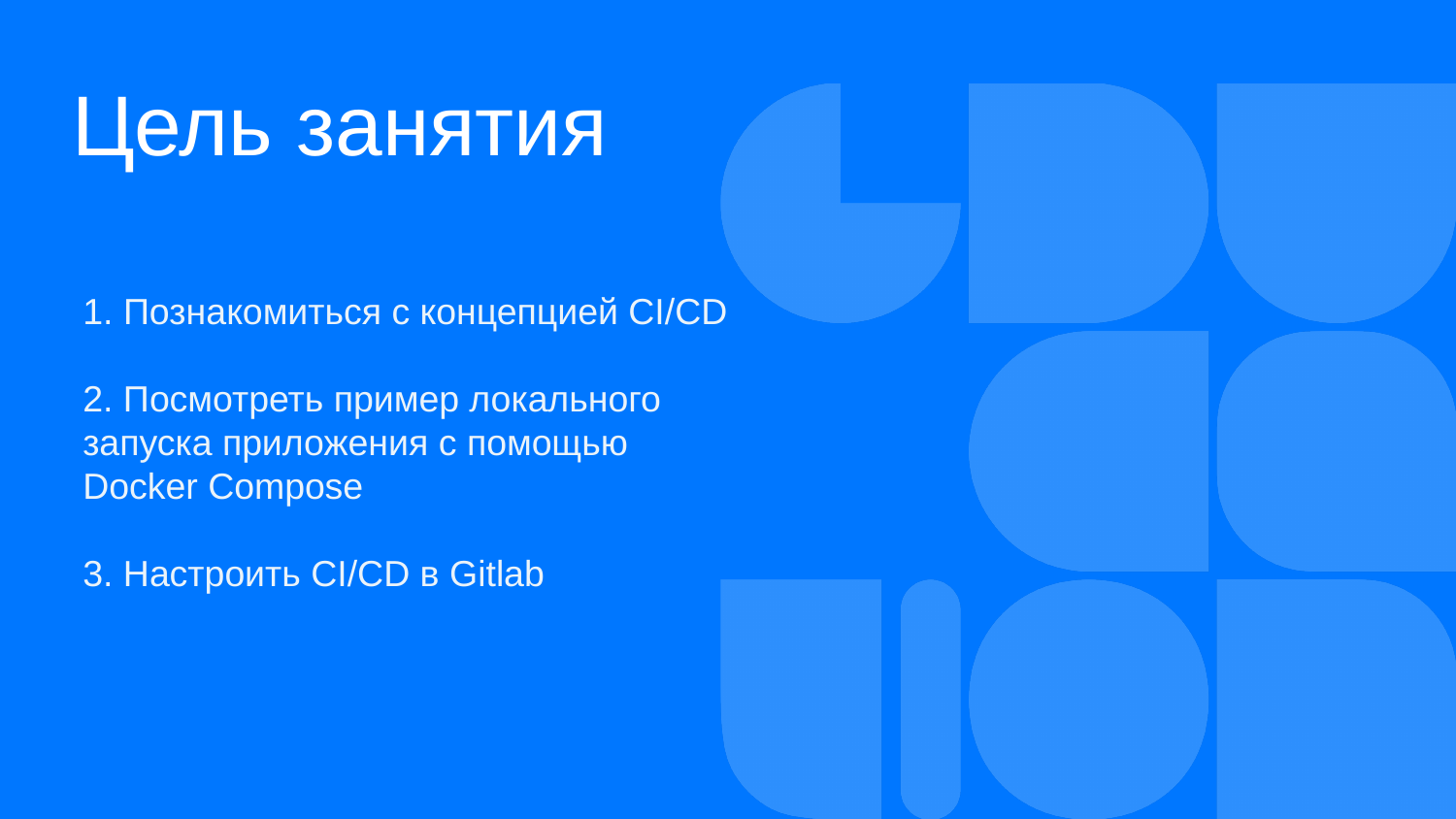

# Цель занятия
1. Познакомиться с концепцией CI/CD
2. Посмотреть пример локального запуска приложения с помощью Docker Compose
3. Настроить CI/CD в Gitlab